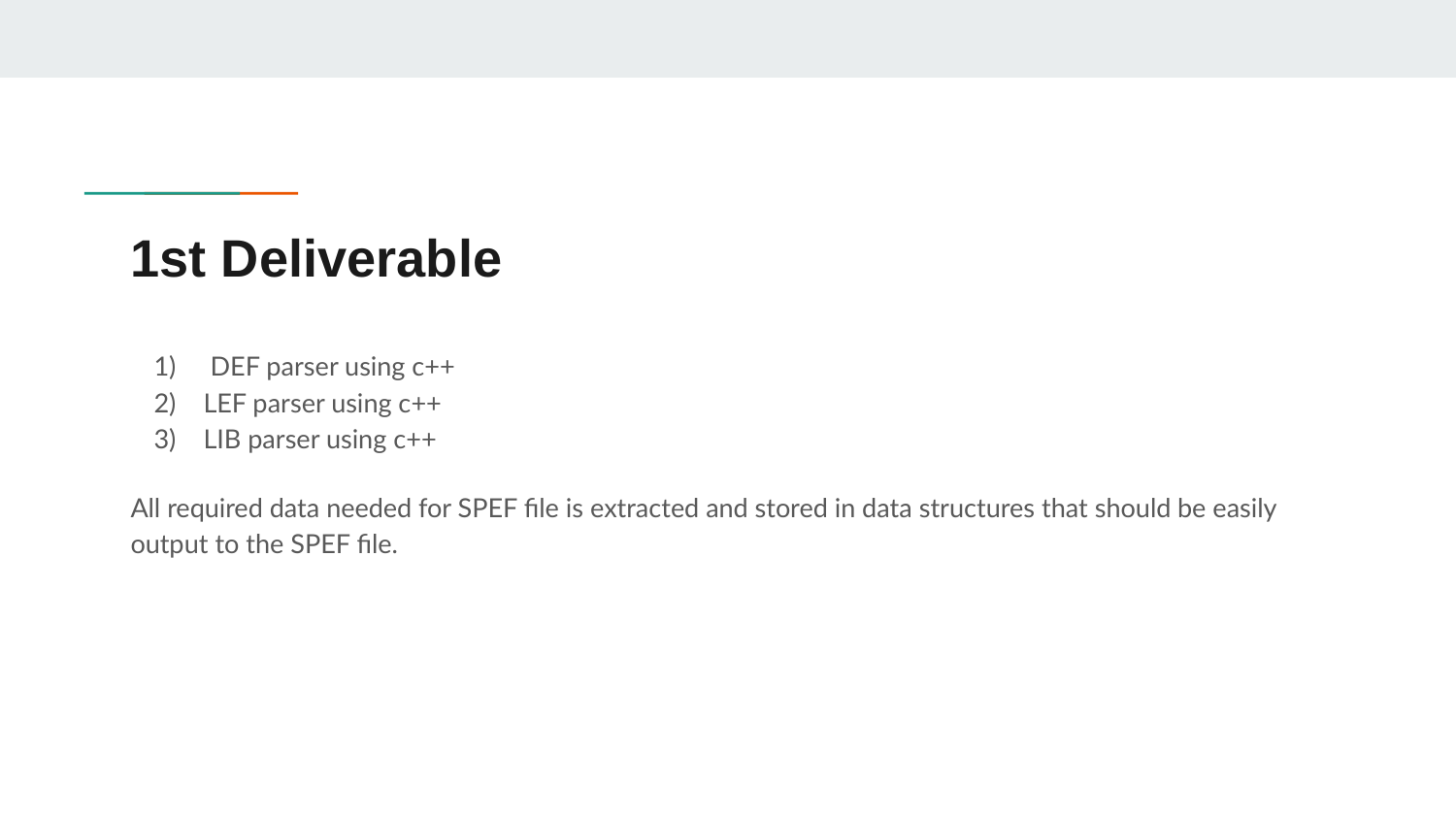

# 1st Deliverable
 DEF parser using c++
LEF parser using c++
LIB parser using c++
All required data needed for SPEF file is extracted and stored in data structures that should be easily output to the SPEF file.